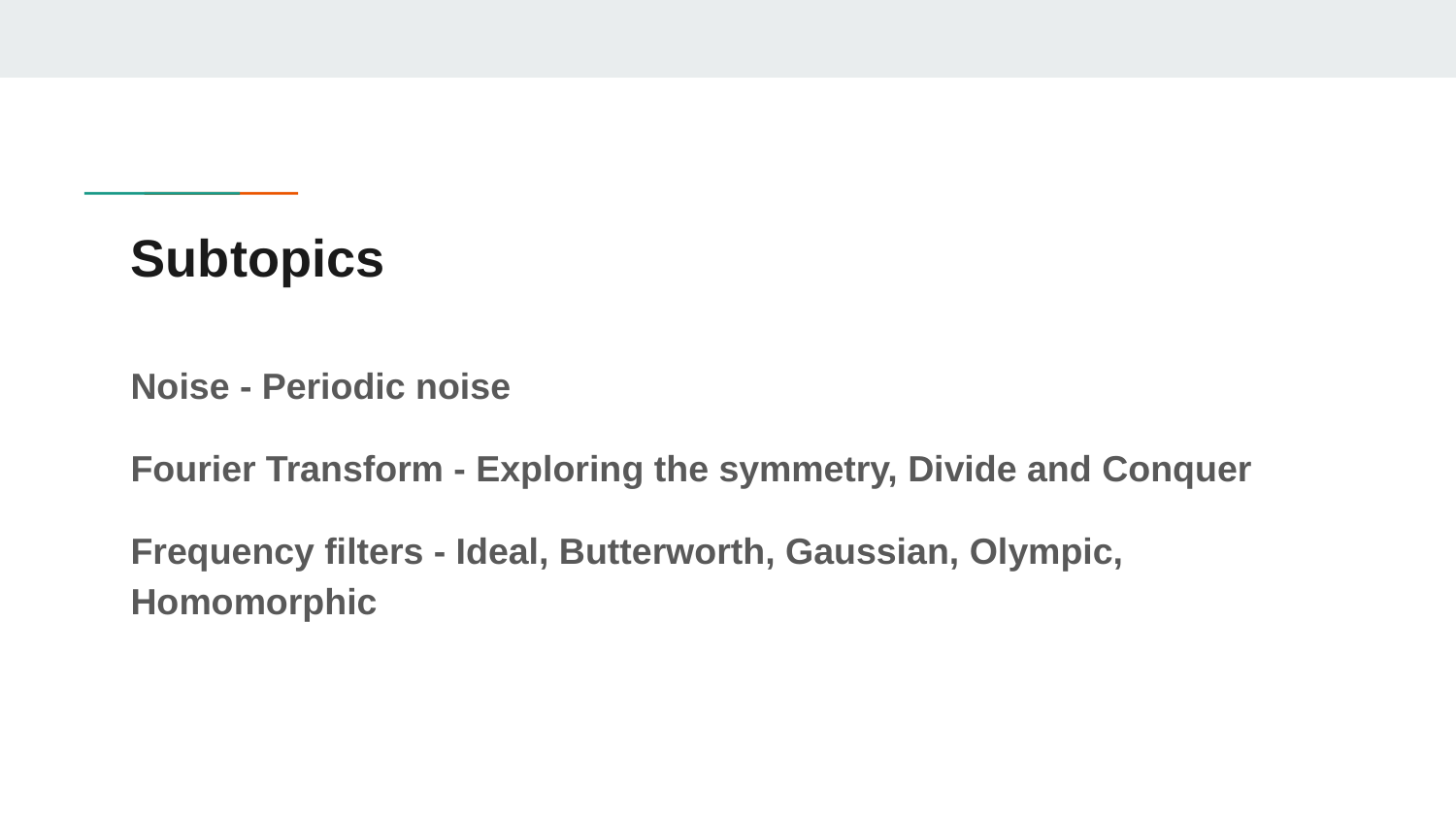

# Subtopics
Noise - Periodic noise
Fourier Transform - Exploring the symmetry, Divide and Conquer
Frequency filters - Ideal, Butterworth, Gaussian, Olympic, Homomorphic